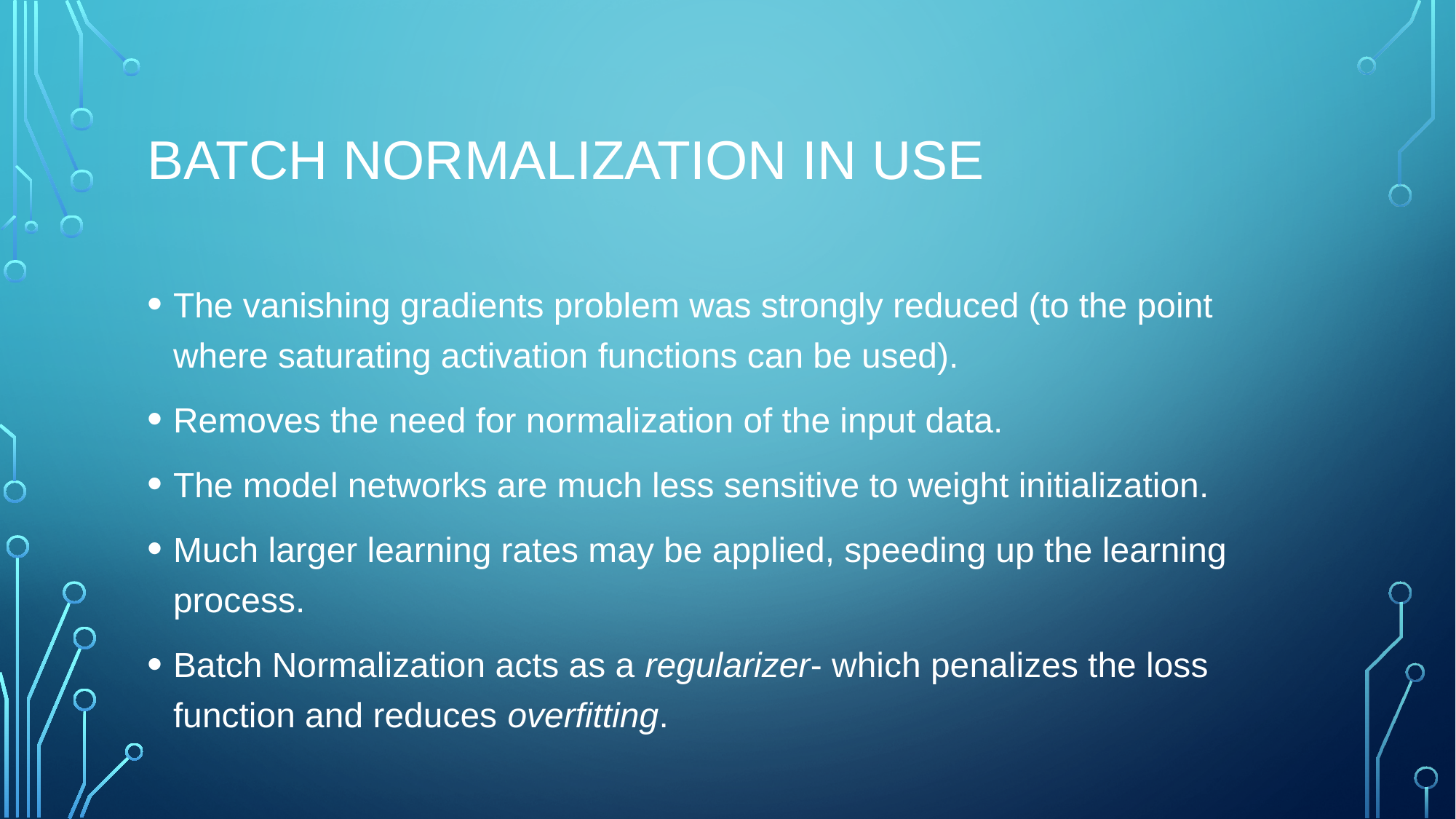

# Batch Normalization in use
The vanishing gradients problem was strongly reduced (to the point where saturating activation functions can be used).
Removes the need for normalization of the input data.
The model networks are much less sensitive to weight initialization.
Much larger learning rates may be applied, speeding up the learning process.
Batch Normalization acts as a regularizer- which penalizes the loss function and reduces overfitting.